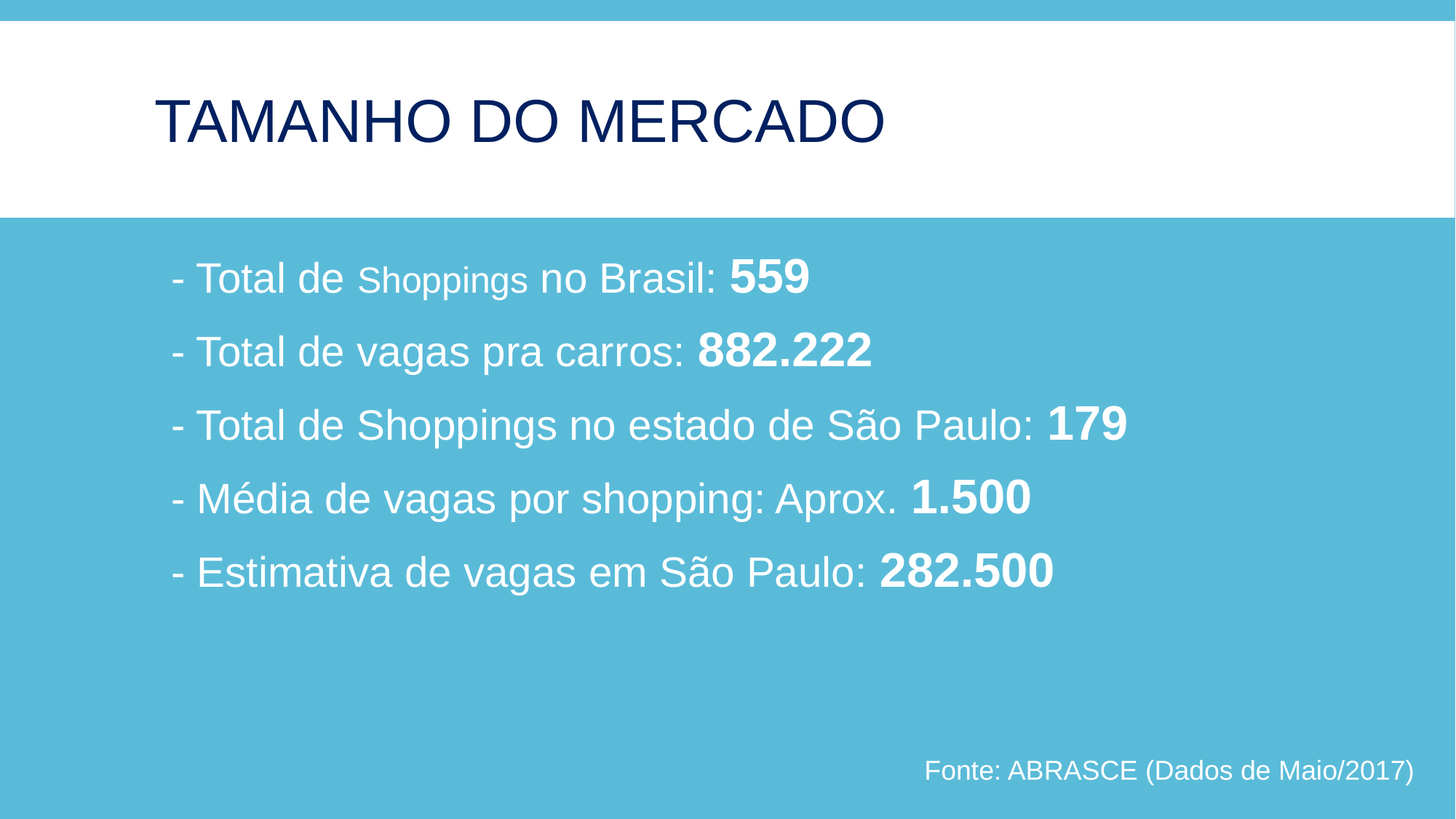

# TAMANHO DO MERCADO
- Total de Shoppings no Brasil: 559
- Total de vagas pra carros: 882.222
- Total de Shoppings no estado de São Paulo: 179
- Média de vagas por shopping: Aprox. 1.500
- Estimativa de vagas em São Paulo: 282.500
Fonte: ABRASCE (Dados de Maio/2017)